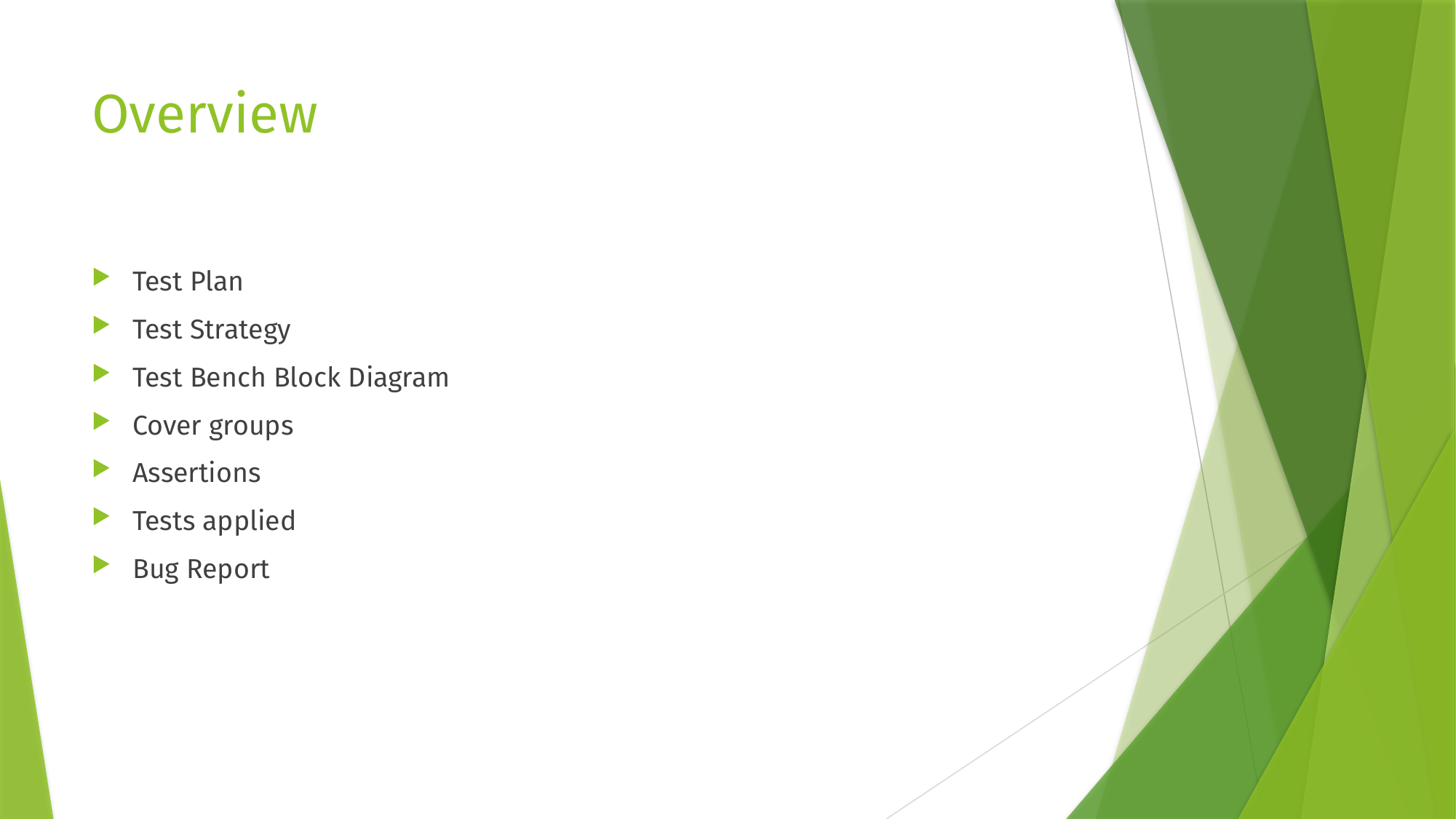

# Overview
Test Plan
Test Strategy
Test Bench Block Diagram
Cover groups
Assertions
Tests applied
Bug Report